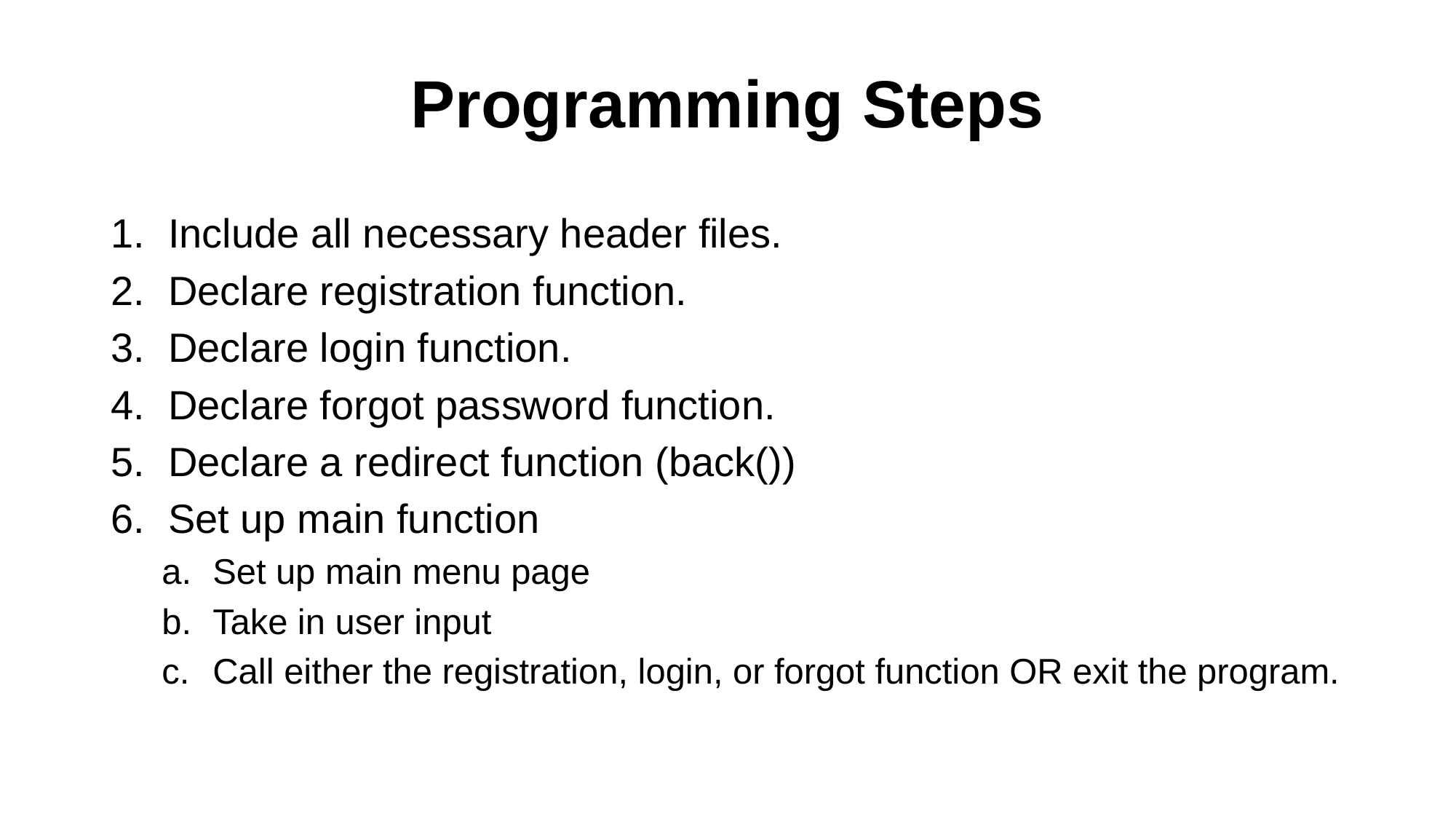

# Programming Steps
Include all necessary header files.
Declare registration function.
Declare login function.
Declare forgot password function.
Declare a redirect function (back())
Set up main function
Set up main menu page
Take in user input
Call either the registration, login, or forgot function OR exit the program.